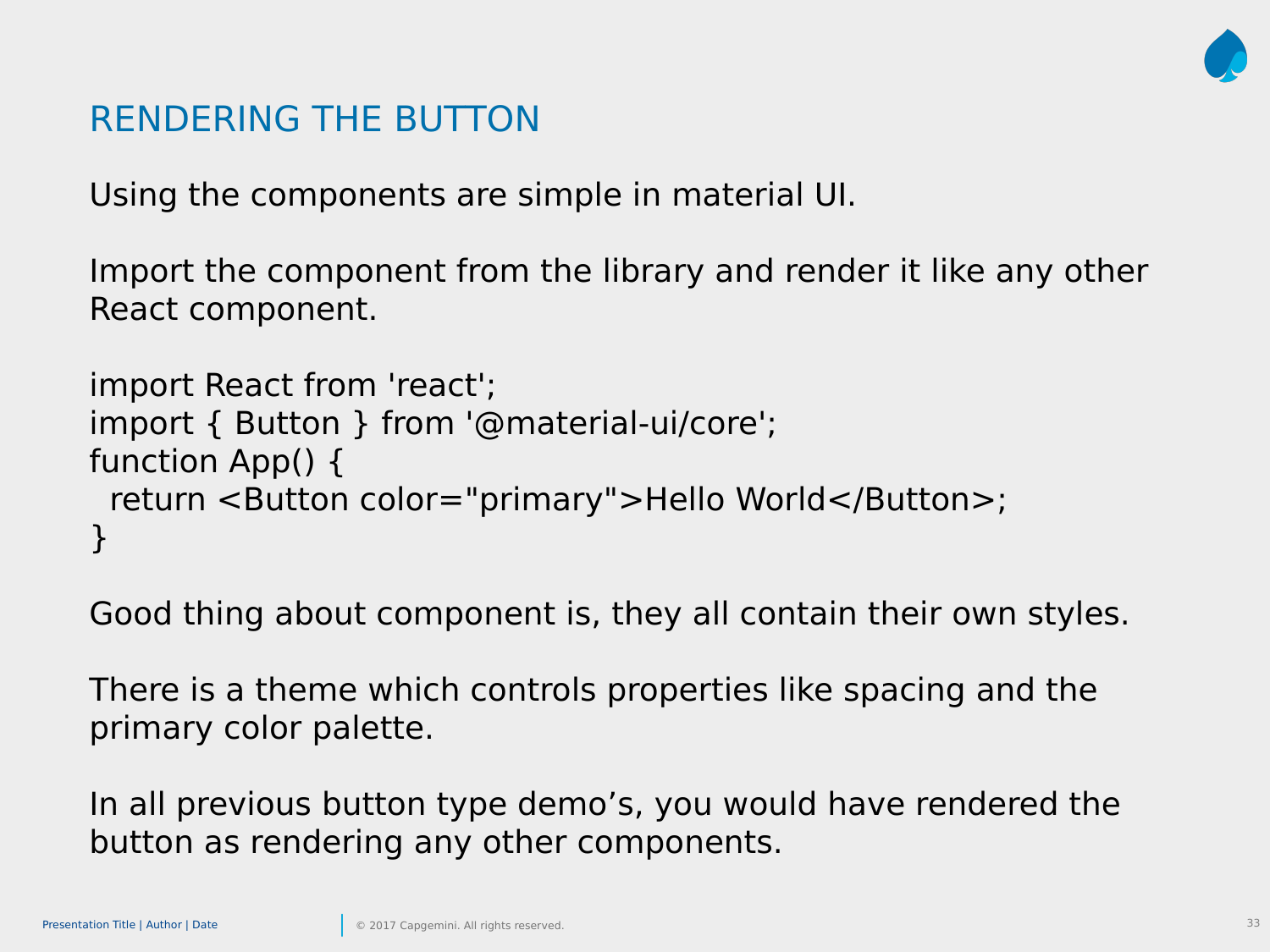

RENDERING THE BUTTON

Using the components are simple in material UI.

Import the component from the library and render it like any other React component.

import React from 'react';
import { Button } from '@material-ui/core';
function App() {
  return <Button color="primary">Hello World</Button>;
}

Good thing about component is, they all contain their own styles.

There is a theme which controls properties like spacing and the primary color palette.

In all previous button type demo’s, you would have rendered the button as rendering any other components.